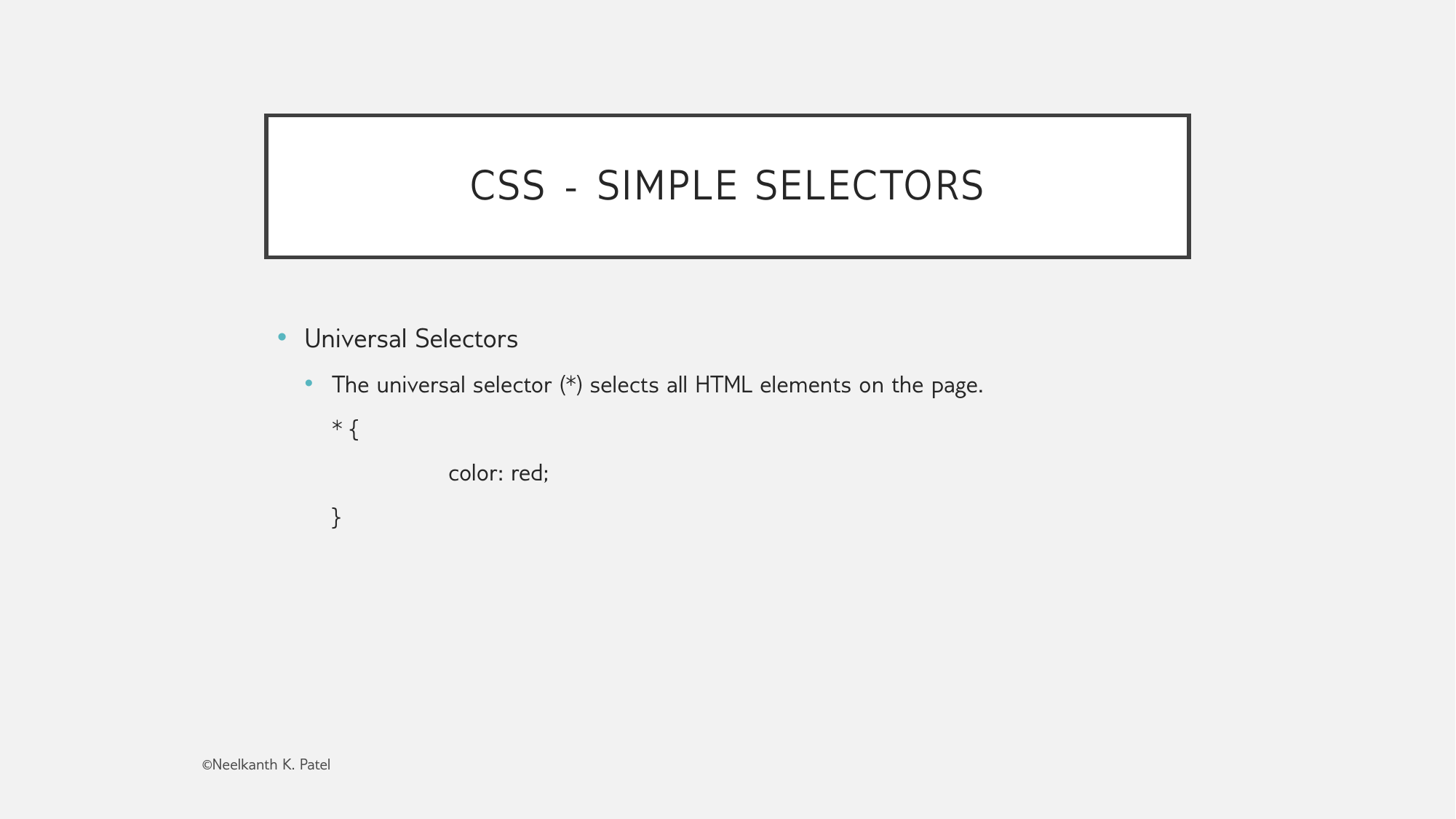

# CSS - Simple Selectors
Universal Selectors
The universal selector (*) selects all HTML elements on the page.
* {
	 color: red;
}

©Neelkanth K. Patel